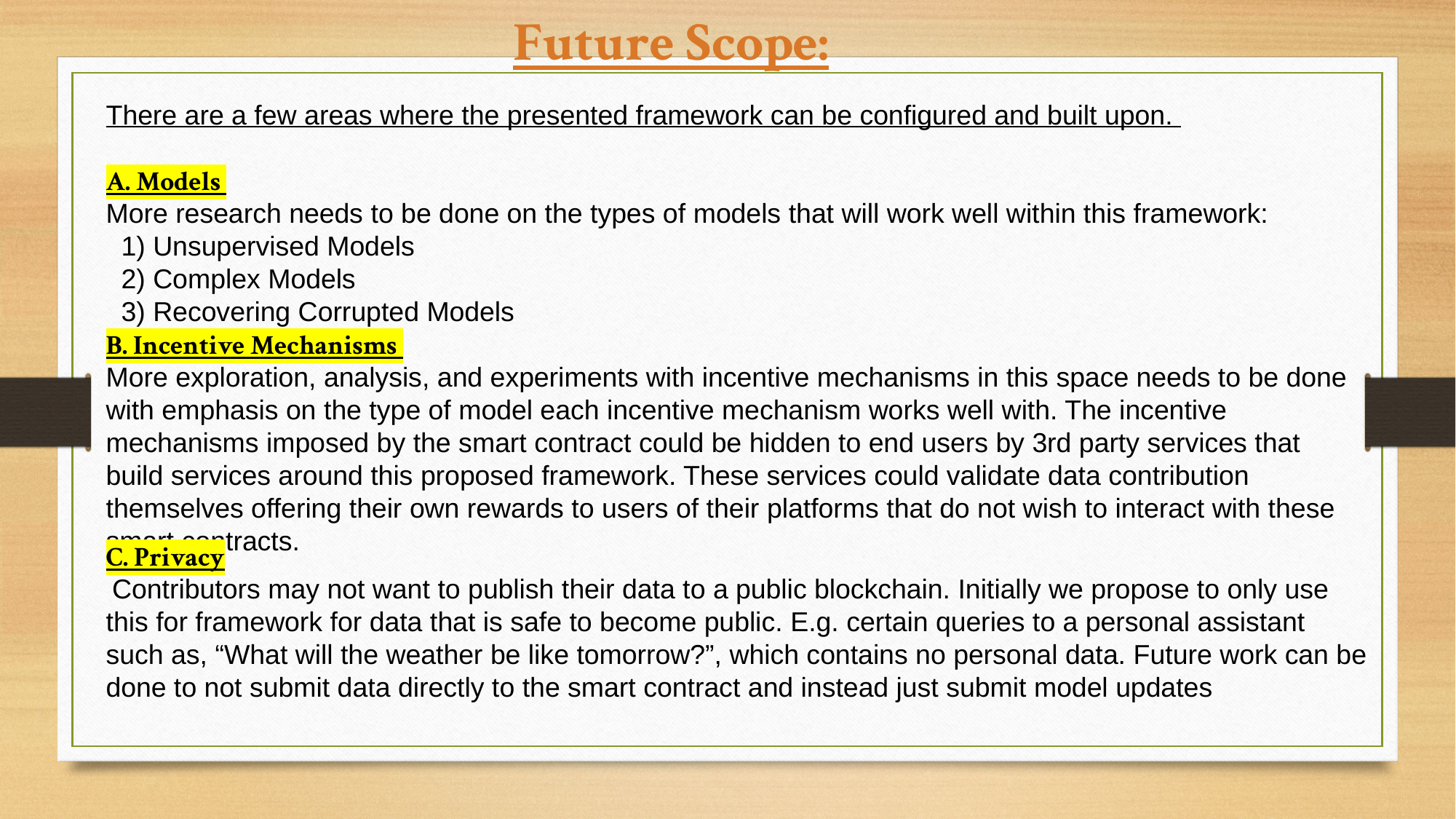

Future Scope:
There are a few areas where the presented framework can be configured and built upon.

A. Models
More research needs to be done on the types of models that will work well within this framework:
  1) Unsupervised Models
  2) Complex Models
  3) Recovering Corrupted Models
B. Incentive Mechanisms
More exploration, analysis, and experiments with incentive mechanisms in this space needs to be done with emphasis on the type of model each incentive mechanism works well with. The incentive mechanisms imposed by the smart contract could be hidden to end users by 3rd party services that build services around this proposed framework. These services could validate data contribution themselves offering their own rewards to users of their platforms that do not wish to interact with these smart contracts.
C. Privacy
 Contributors may not want to publish their data to a public blockchain. Initially we propose to only use this for framework for data that is safe to become public. E.g. certain queries to a personal assistant such as, “What will the weather be like tomorrow?”, which contains no personal data. Future work can be done to not submit data directly to the smart contract and instead just submit model updates